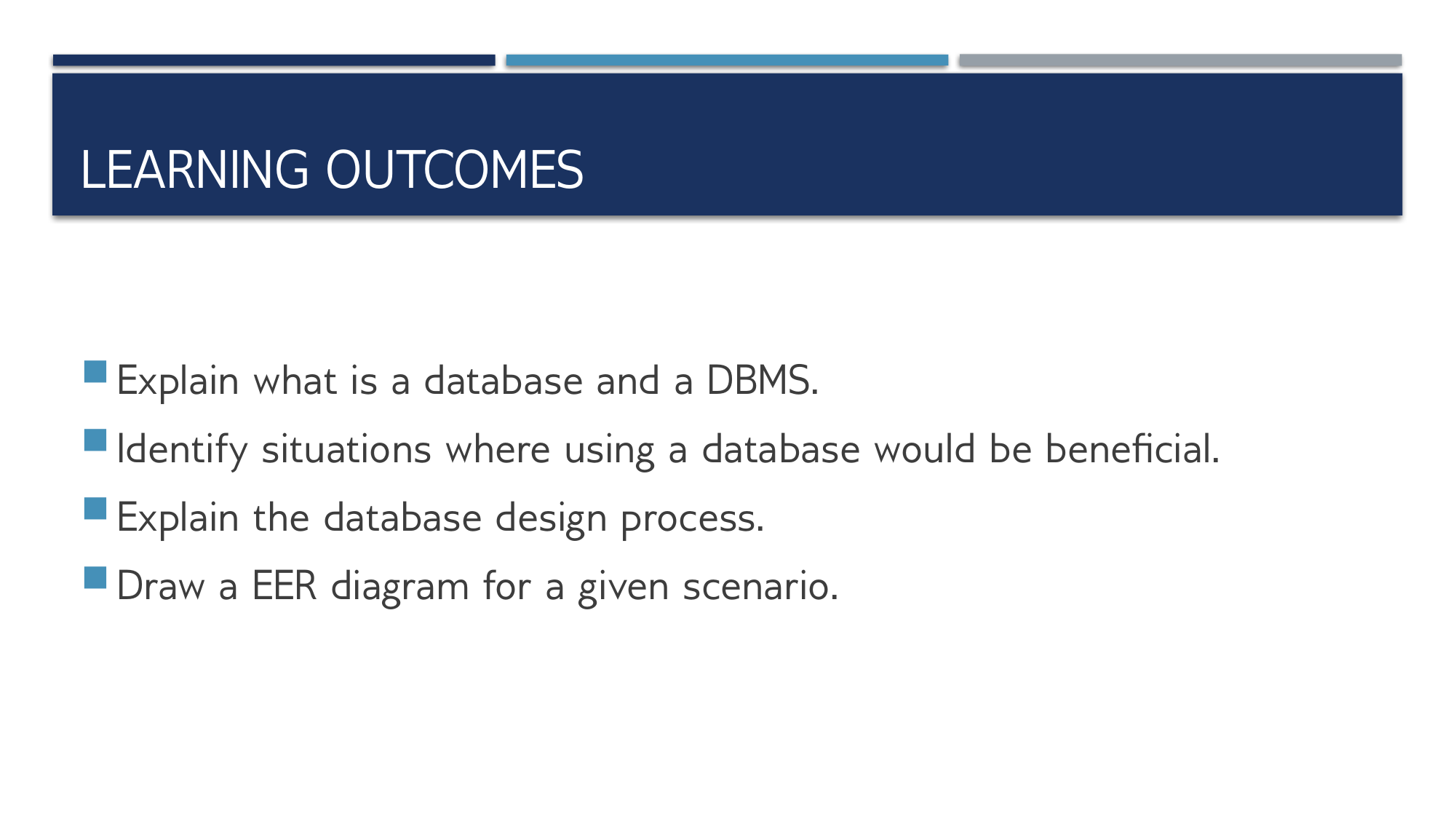

# Learning outcomes
Explain what is a database and a DBMS.
Identify situations where using a database would be beneficial.
Explain the database design process.
Draw a EER diagram for a given scenario.